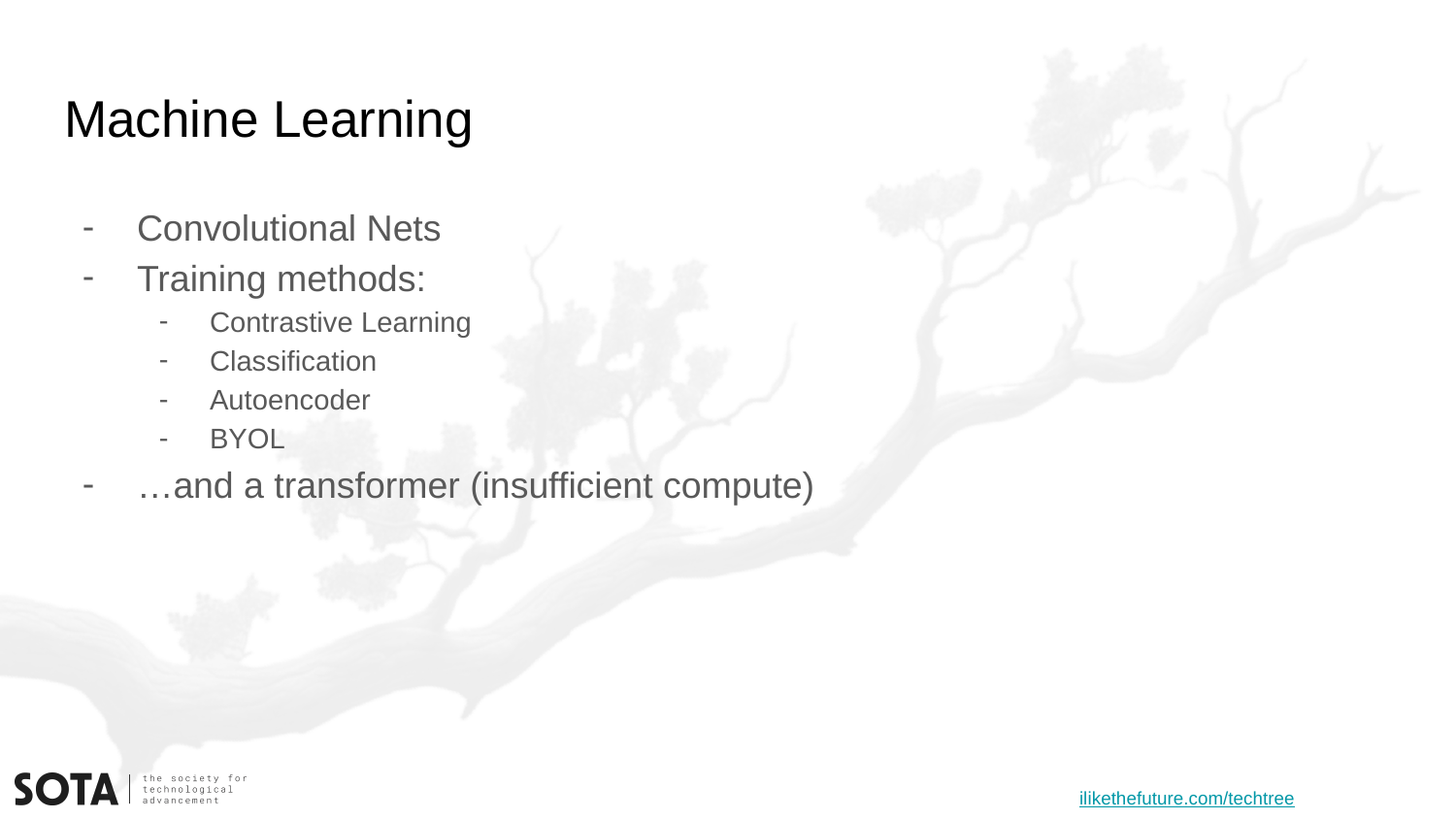

# Machine Learning
Convolutional Nets
Training methods:
Contrastive Learning
Classification
Autoencoder
BYOL
…and a transformer (insufficient compute)